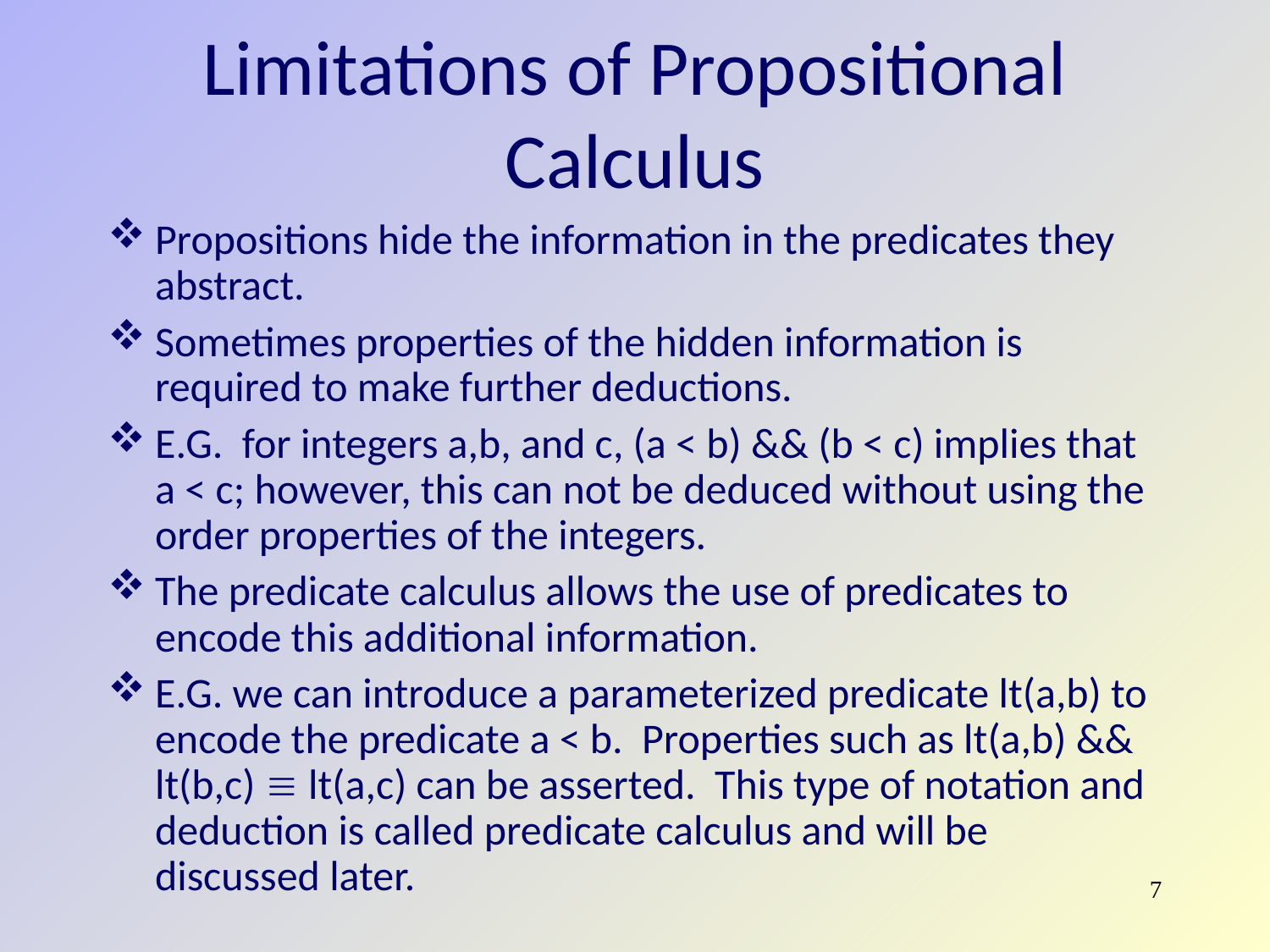

Limitations of Propositional Calculus
Propositions hide the information in the predicates they abstract.
Sometimes properties of the hidden information is required to make further deductions.
E.G.  for integers a,b, and c, (a < b) && (b < c) implies that a < c; however, this can not be deduced without using the order properties of the integers.
The predicate calculus allows the use of predicates to encode this additional information.
E.G. we can introduce a parameterized predicate lt(a,b) to encode the predicate a < b.  Properties such as lt(a,b) && lt(b,c) ≡ lt(a,c) can be asserted.  This type of notation and deduction is called predicate calculus and will be discussed later.
7